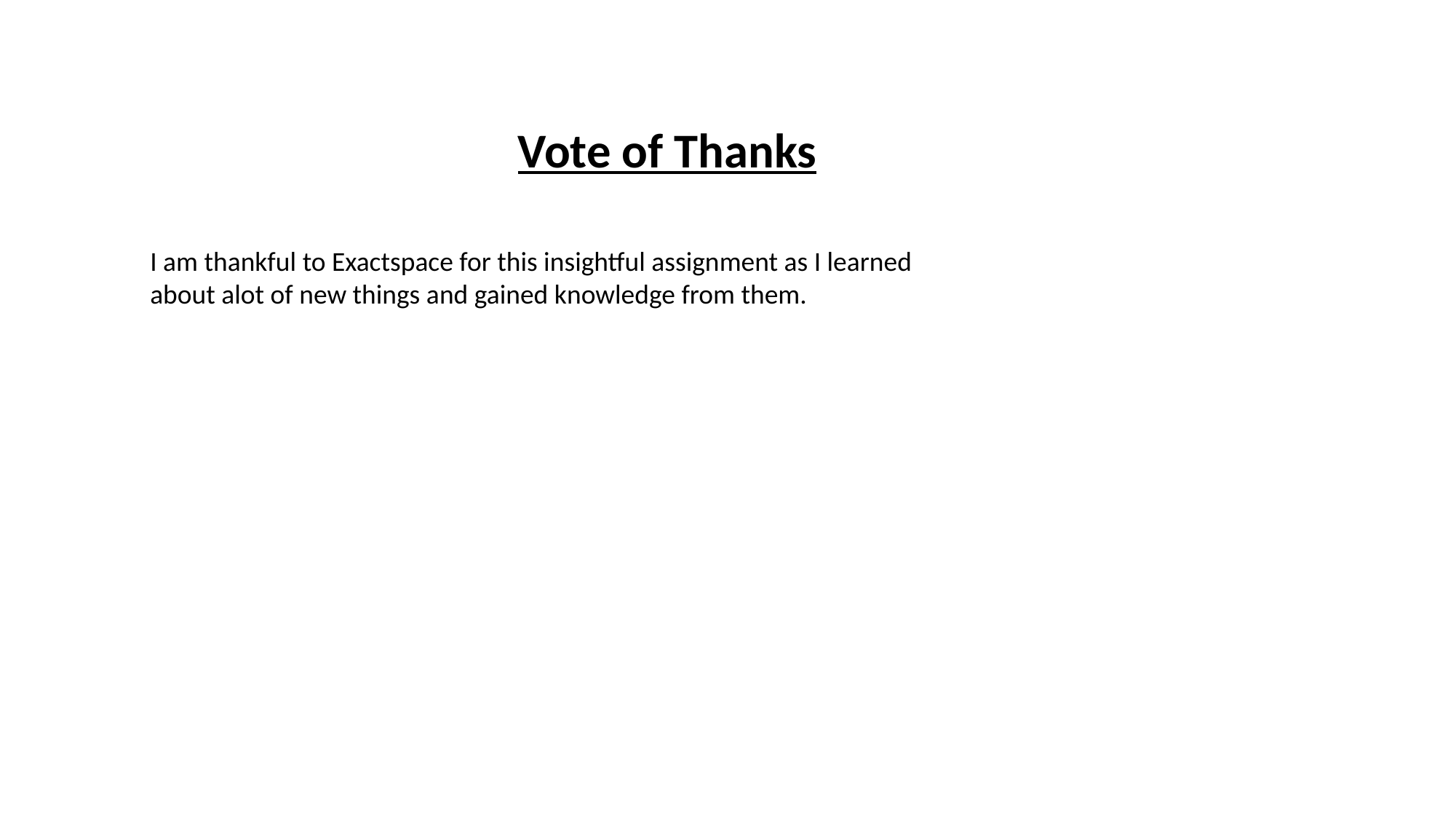

Vote of Thanks
I am thankful to Exactspace for this insightful assignment as I learned about alot of new things and gained knowledge from them.